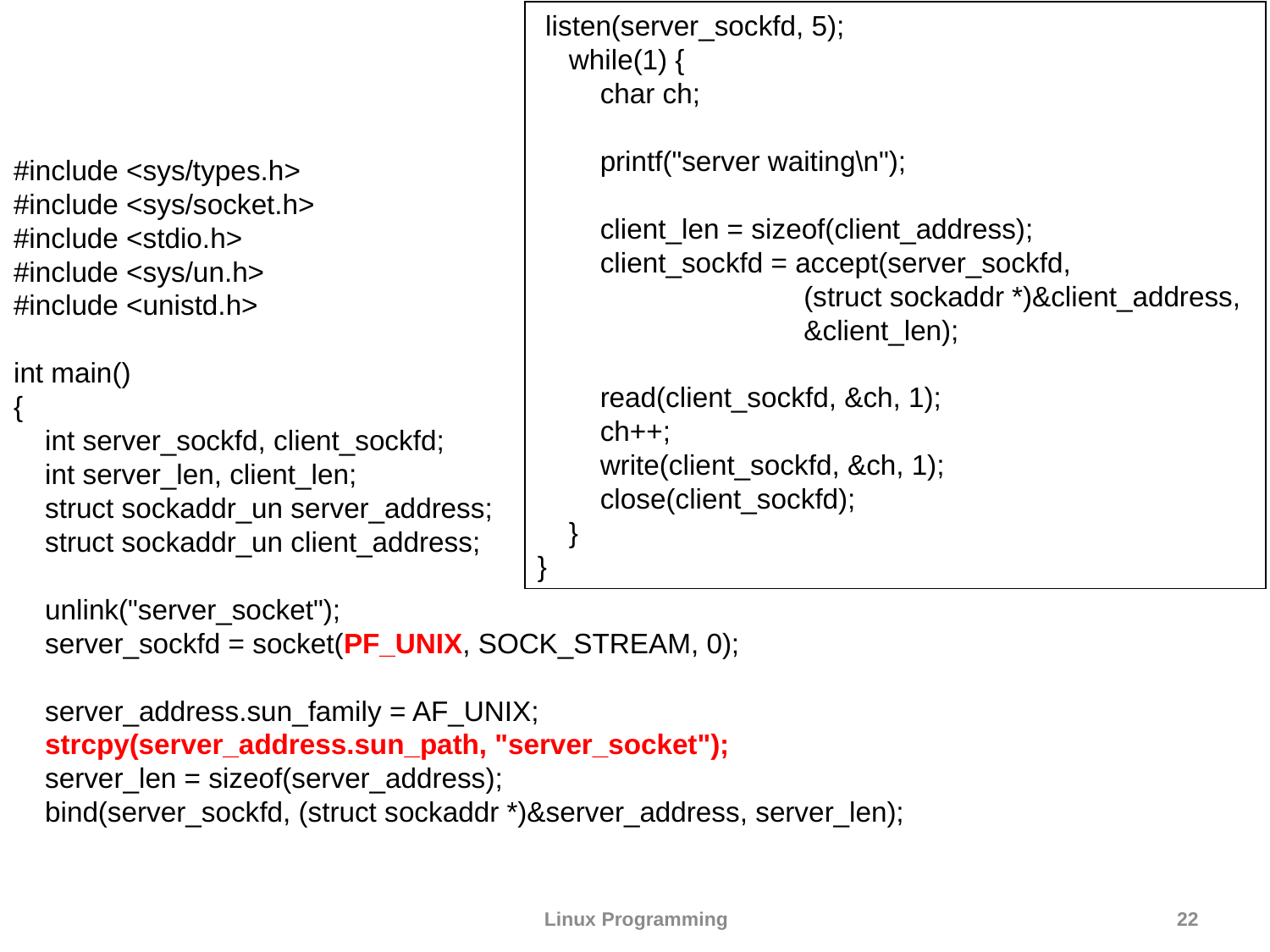

listen(server_sockfd, 5);
    while(1) {
        char ch;

        printf("server waiting\n");

        client_len = sizeof(client_address);
        client_sockfd = accept(server_sockfd,
                                  (struct sockaddr *)&client_address,
                                  &client_len);

        read(client_sockfd, &ch, 1);
        ch++;
        write(client_sockfd, &ch, 1);
        close(client_sockfd);
    }
}
#include <sys/types.h>
#include <sys/socket.h>
#include <stdio.h>
#include <sys/un.h>
#include <unistd.h>

int main()
{
    int server_sockfd, client_sockfd;
    int server_len, client_len;
    struct sockaddr_un server_address;
    struct sockaddr_un client_address;

    unlink("server_socket");
    server_sockfd = socket(PF_UNIX, SOCK_STREAM, 0);

    server_address.sun_family = AF_UNIX;
    strcpy(server_address.sun_path, "server_socket");
    server_len = sizeof(server_address);
    bind(server_sockfd, (struct sockaddr *)&server_address, server_len);

Linux Programming
22